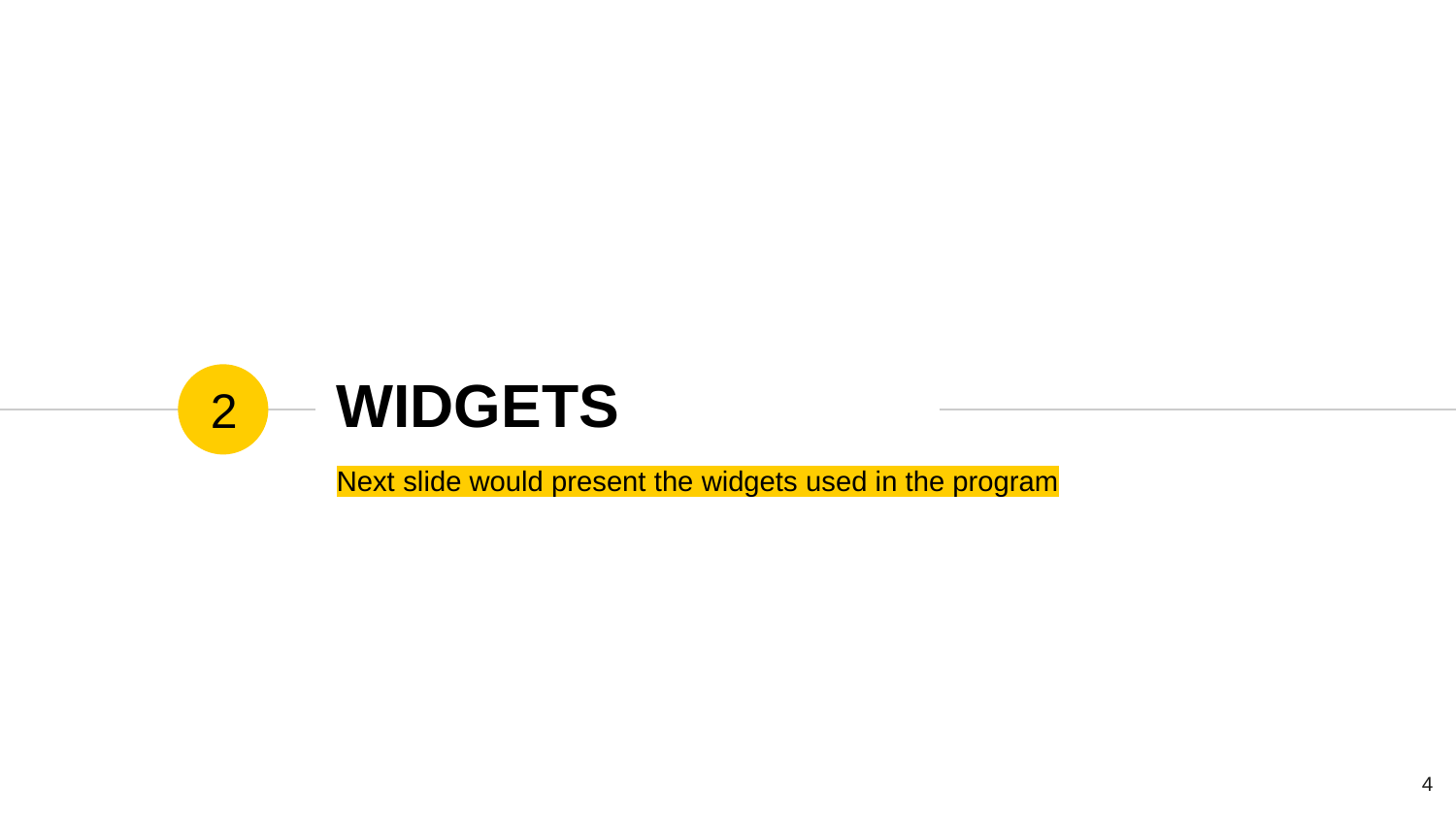

# WIDGETS
2
Next slide would present the widgets used in the program
4